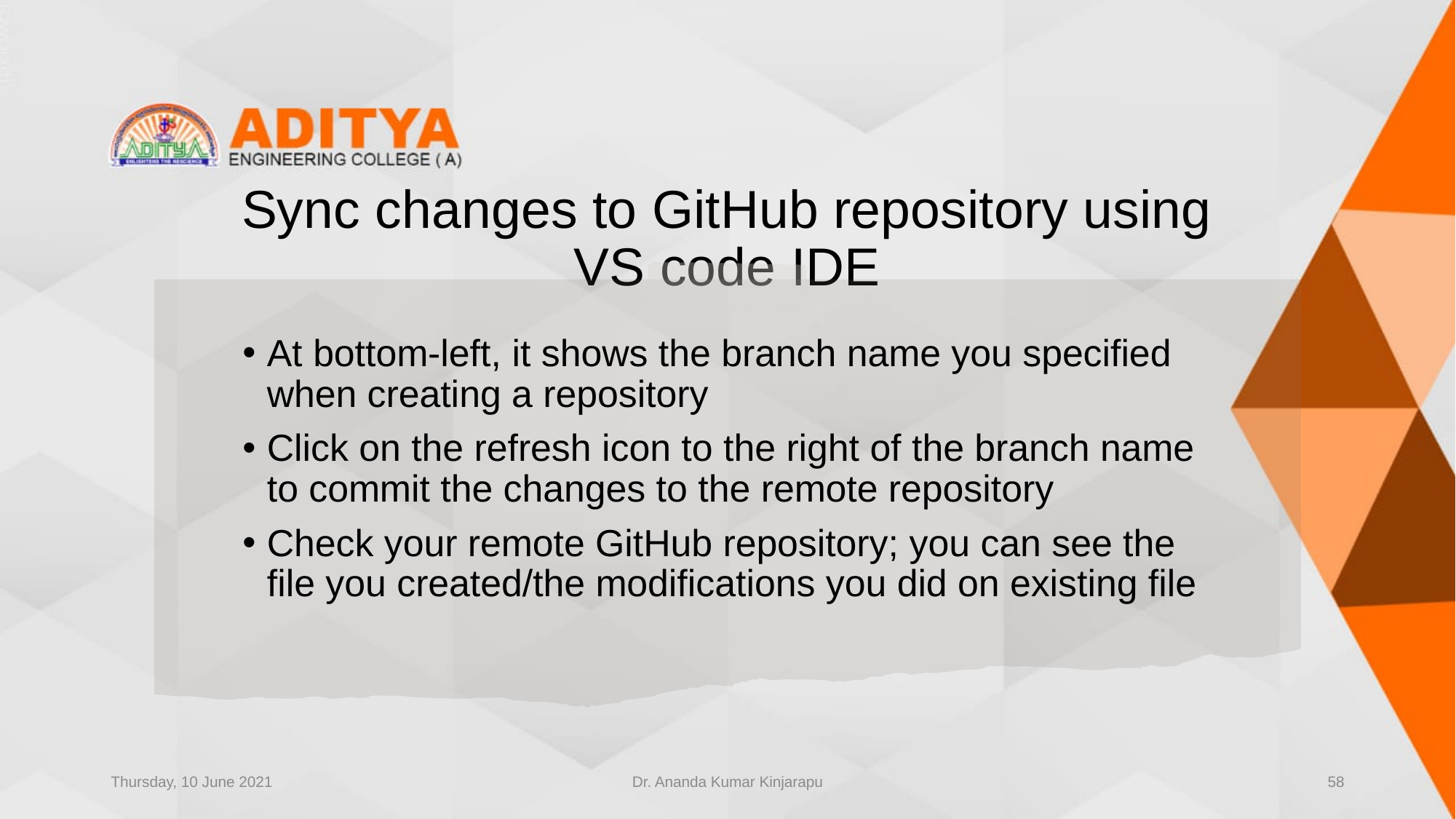

# Sync changes to GitHub repository using VS code IDE

At bottom-left, it shows the branch name you specified when creating a repository
Click on the refresh icon to the right of the branch name to commit the changes to the remote repository
Check your remote GitHub repository; you can see the file you created/the modifications you did on existing file
Thursday, 10 June 2021
Dr. Ananda Kumar Kinjarapu
58